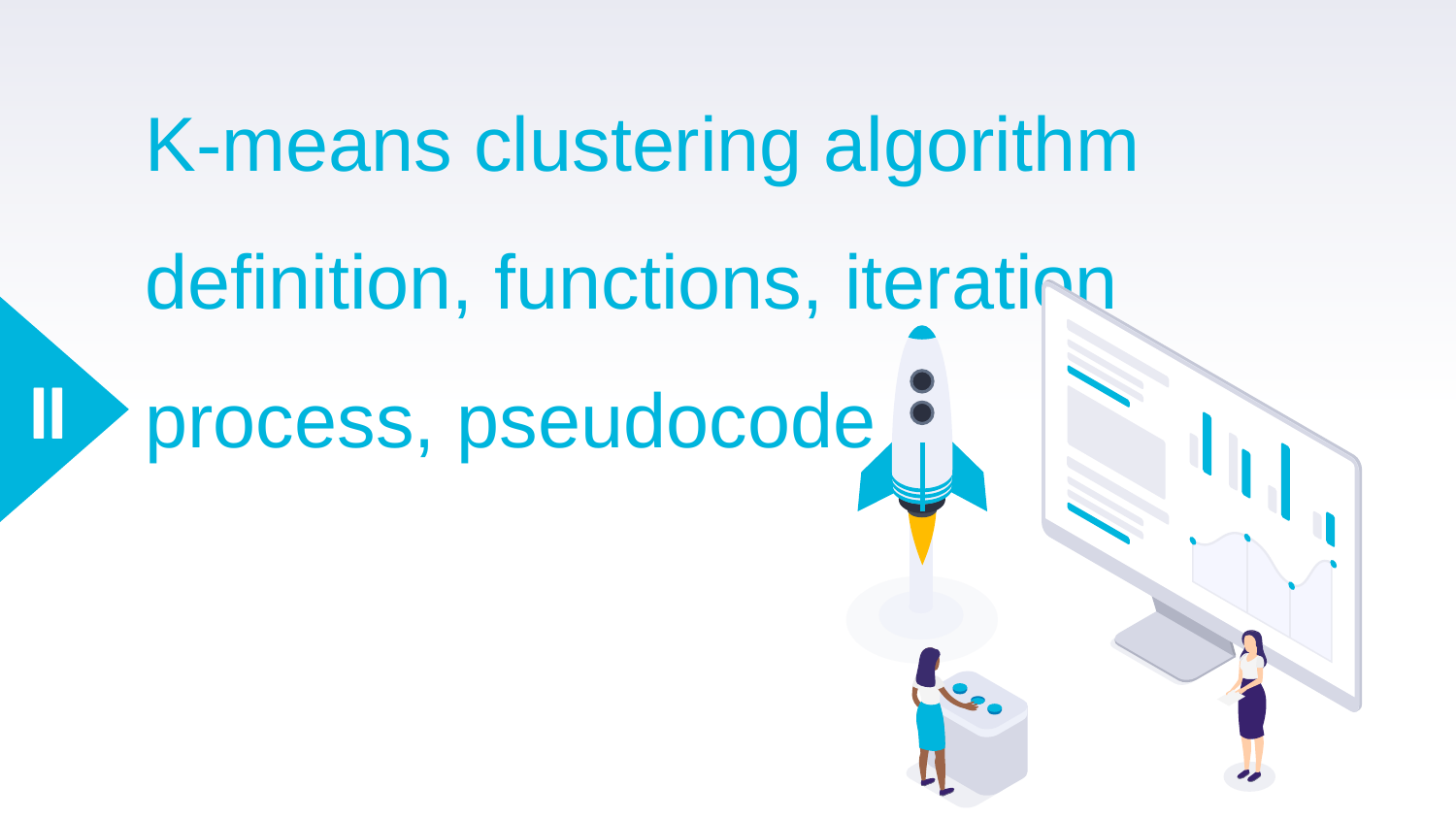

# K-means clustering algorithm definition, functions, iteration process, pseudocode

II